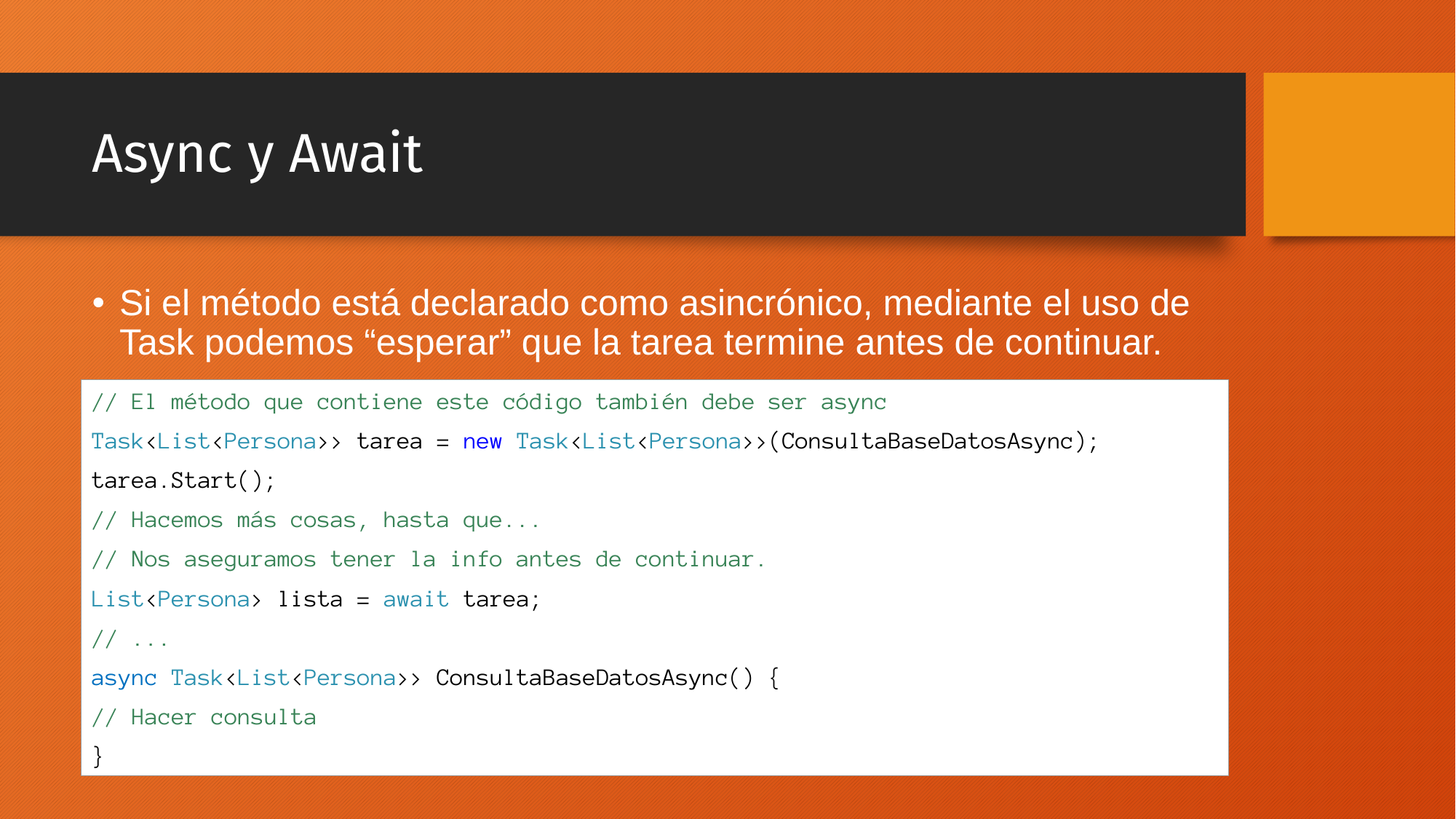

# Async y Await
Si el método está declarado como asincrónico, mediante el uso de Task podemos “esperar” que la tarea termine antes de continuar.
// El método que contiene este código también debe ser async
Task<List<Persona>> tarea = new Task<List<Persona>>(ConsultaBaseDatosAsync);
tarea.Start();
// Hacemos más cosas, hasta que...
// Nos aseguramos tener la info antes de continuar.
List<Persona> lista = await tarea;
// ...
async Task<List<Persona>> ConsultaBaseDatosAsync() {
// Hacer consulta
}